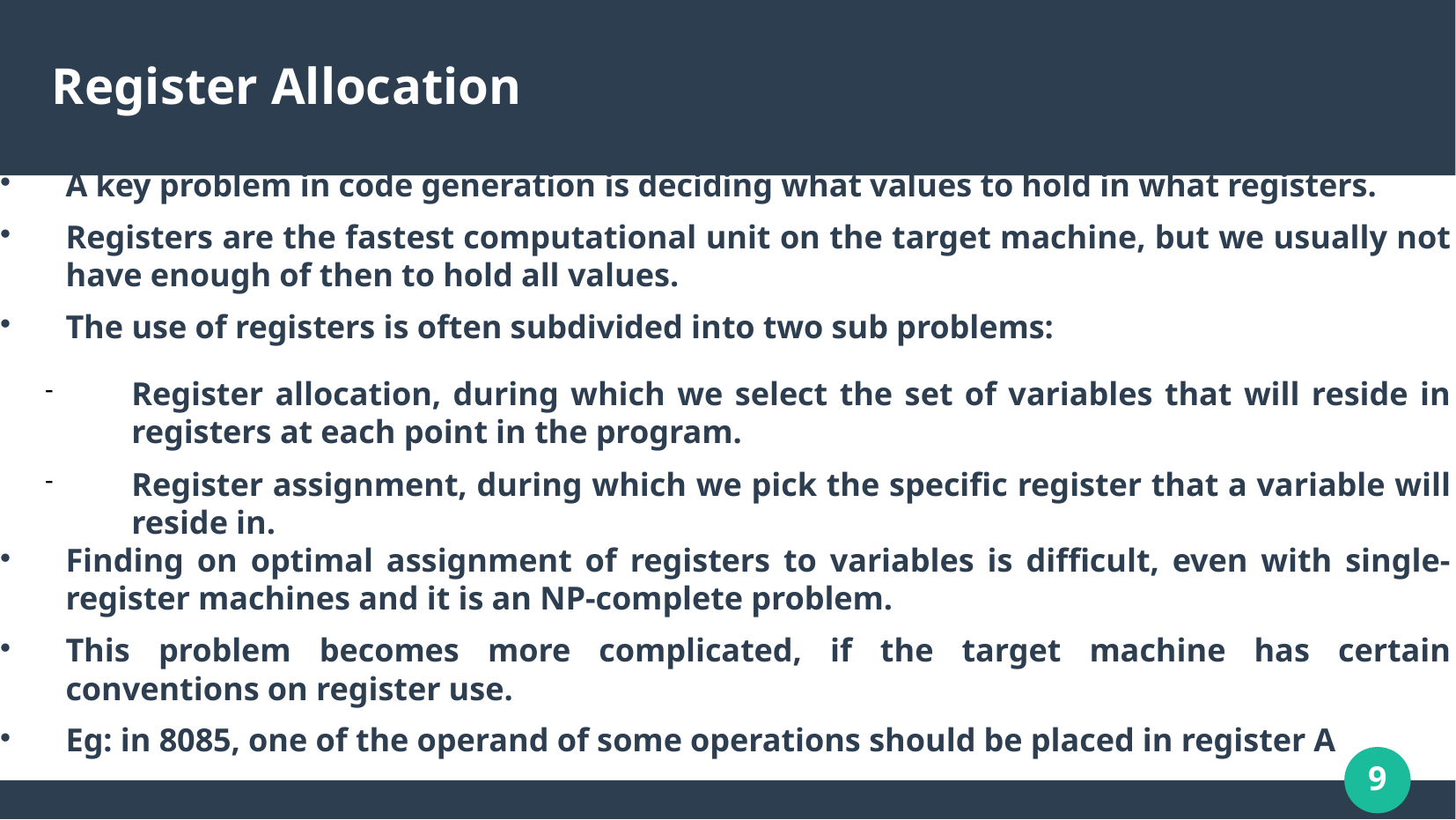

# Register Allocation
A key problem in code generation is deciding what values to hold in what registers.
Registers are the fastest computational unit on the target machine, but we usually not have enough of then to hold all values.
The use of registers is often subdivided into two sub problems:
Register allocation, during which we select the set of variables that will reside in registers at each point in the program.
Register assignment, during which we pick the specific register that a variable will reside in.
Finding on optimal assignment of registers to variables is difficult, even with single- register machines and it is an NP-complete problem.
This problem becomes more complicated, if the target machine has certain conventions on register use.
Eg: in 8085, one of the operand of some operations should be placed in register A